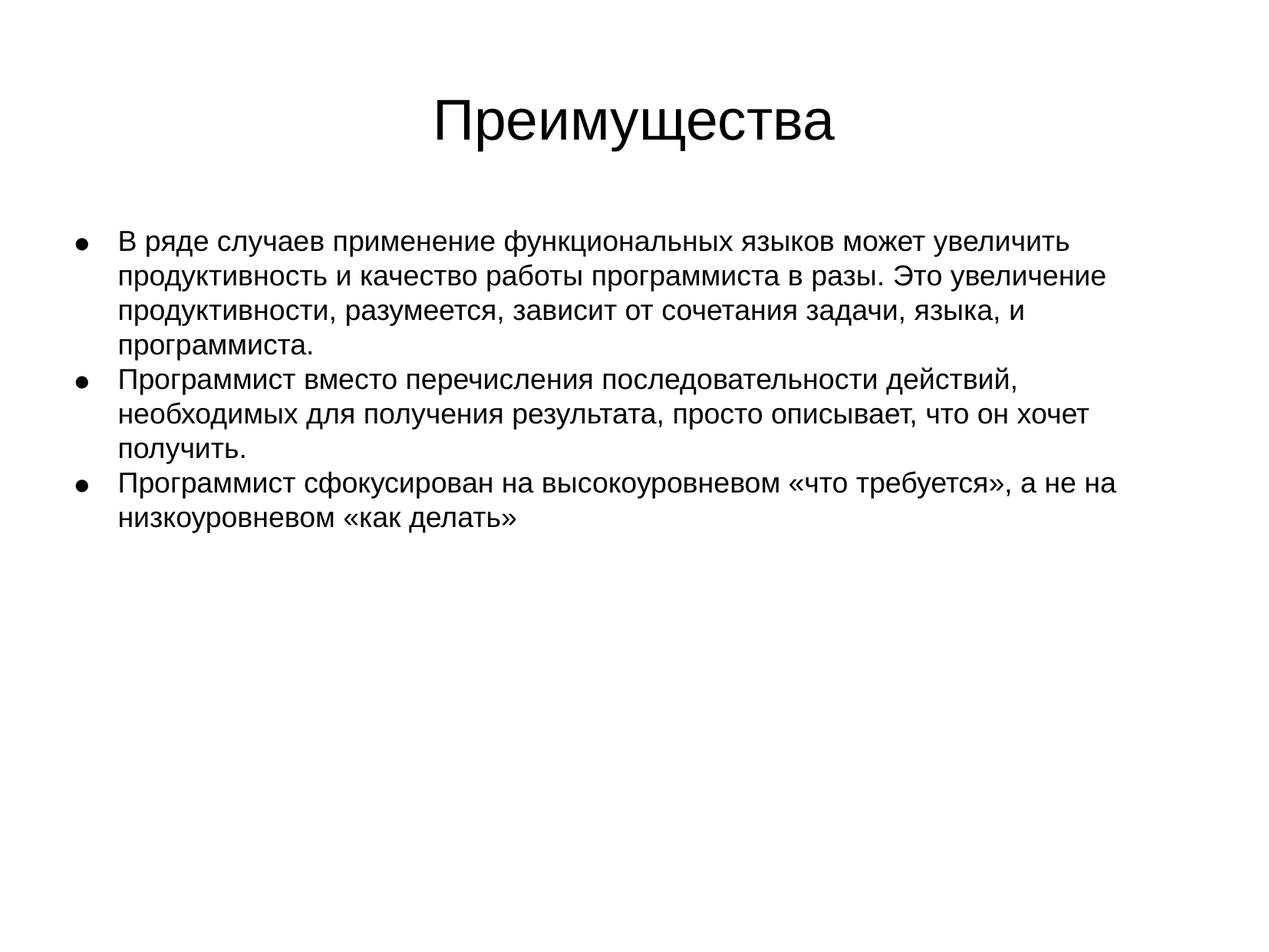

Преимущества
В ряде случаев применение функциональных языков может увеличить продуктивность и качество работы программиста в разы. Это увеличение продуктивности, разумеется, зависит от сочетания задачи, языка, и программиста.
Программист вместо перечисления последовательности действий, необходимых для получения результата, просто описывает, что он хочет получить.
Программист сфокусирован на высокоуровневом «что требуется», а не на низкоуровневом «как делать»